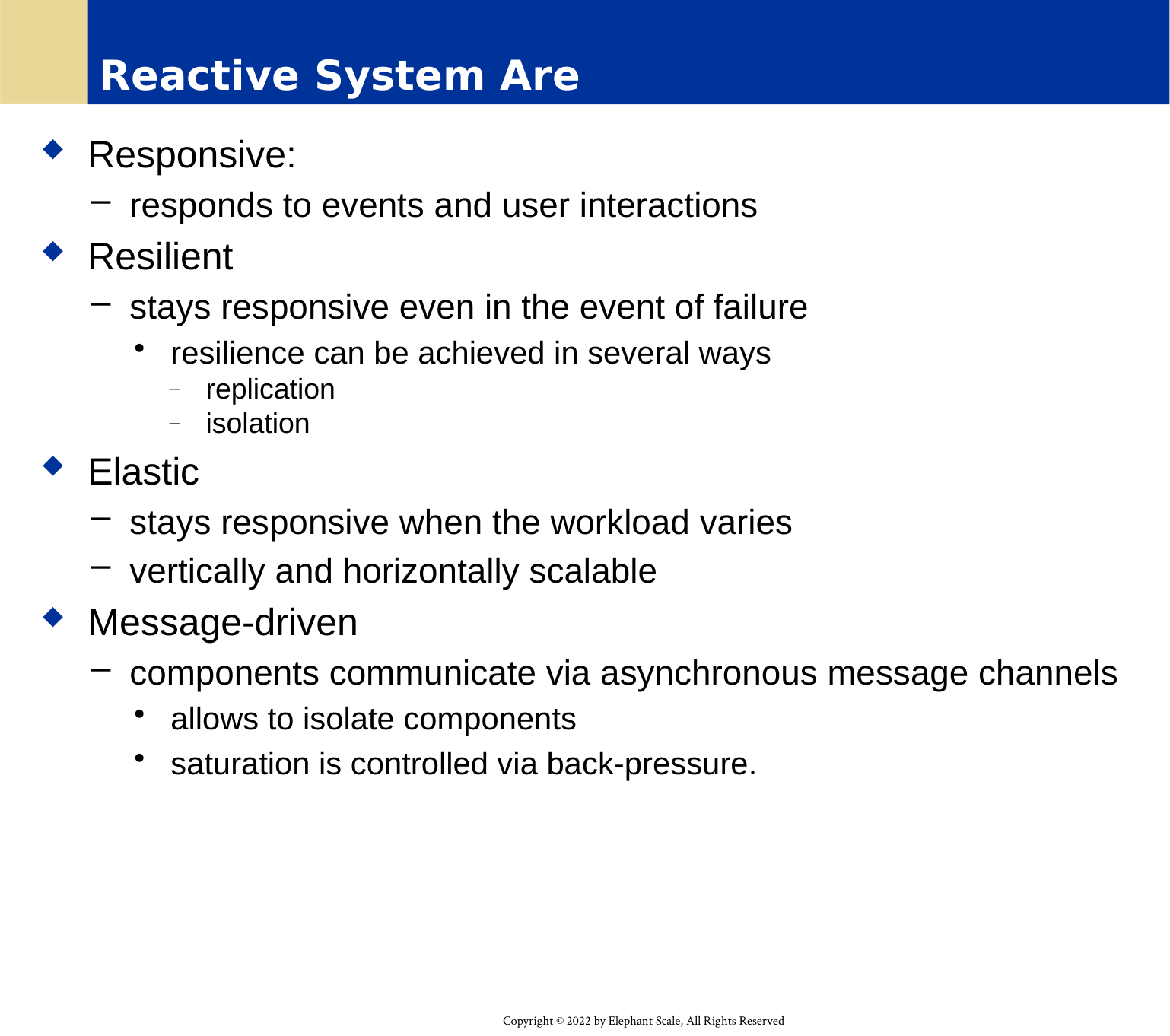

# Reactive System Are
 Responsive:
 responds to events and user interactions
 Resilient
 stays responsive even in the event of failure
 resilience can be achieved in several ways
 replication
 isolation
 Elastic
 stays responsive when the workload varies
 vertically and horizontally scalable
 Message-driven
 components communicate via asynchronous message channels
 allows to isolate components
 saturation is controlled via back-pressure.
Copyright © 2022 by Elephant Scale, All Rights Reserved